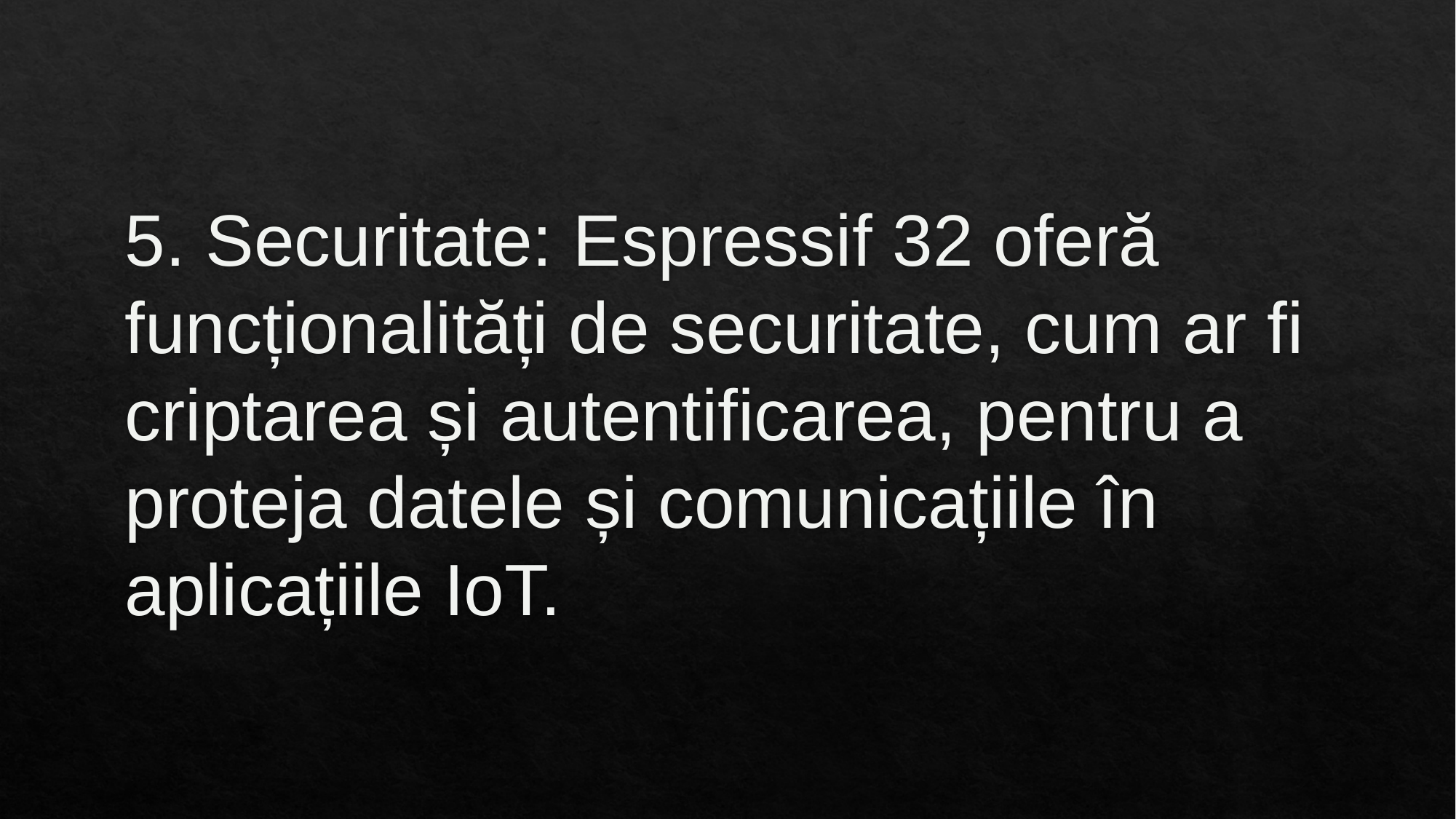

5. Securitate: Espressif 32 oferă funcționalități de securitate, cum ar fi criptarea și autentificarea, pentru a proteja datele și comunicațiile în aplicațiile IoT.